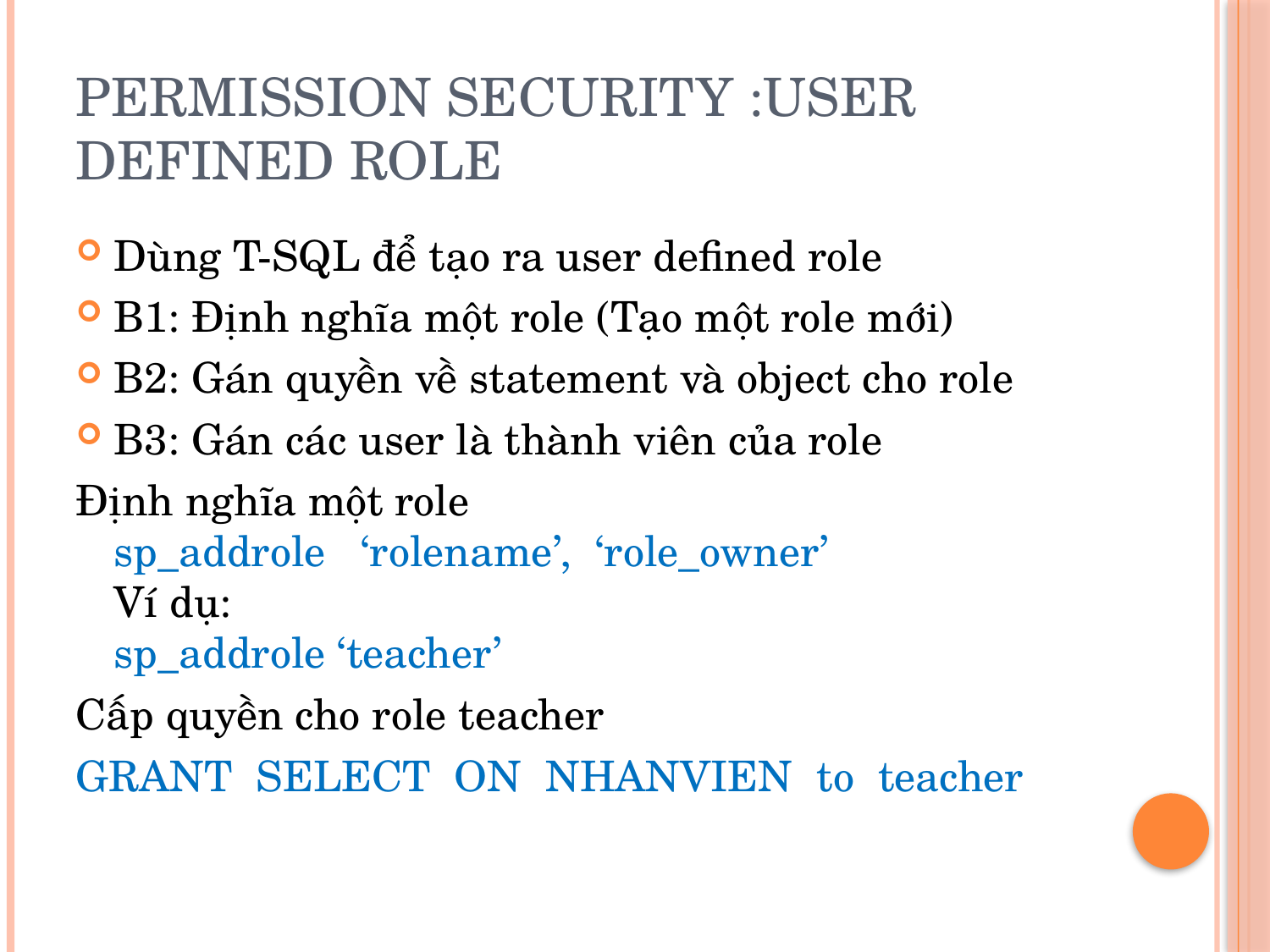

# PERMISSION SECURITY :User defined role
Dùng T-SQL để tạo ra user defined role
B1: Định nghĩa một role (Tạo một role mới)
B2: Gán quyền về statement và object cho role
B3: Gán các user là thành viên của role
Định nghĩa một role
sp_addrole   ‘rolename’,  ‘role_owner’
Ví dụ:
sp_addrole ‘teacher’
Cấp quyền cho role teacher
GRANT  SELECT  ON  NHANVIEN  to  teacher